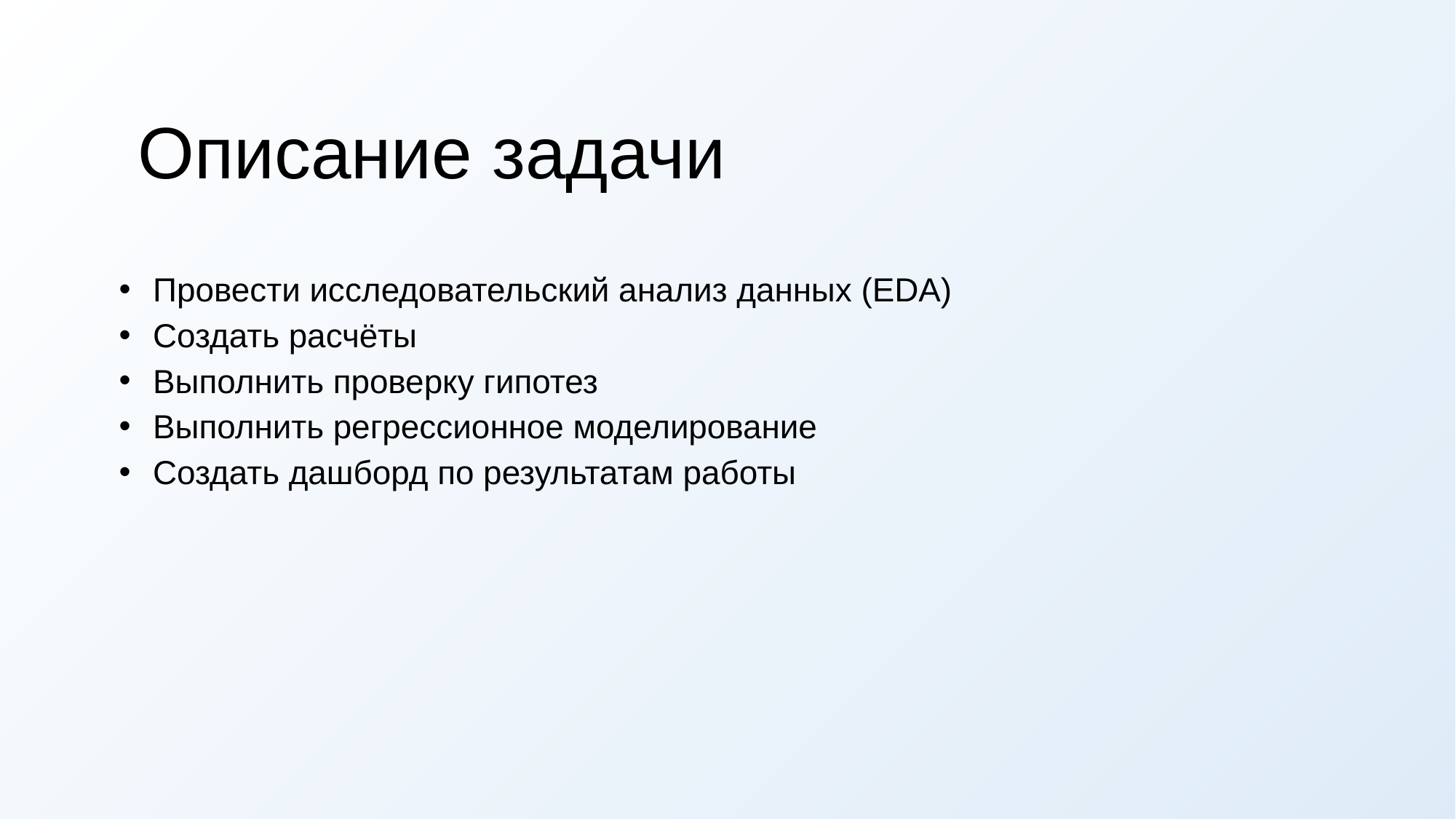

Описание задачи
Провести исследовательский анализ данных (EDA)
Создать расчёты
Выполнить проверку гипотез
Выполнить регрессионное моделирование
Создать дашборд по результатам работы